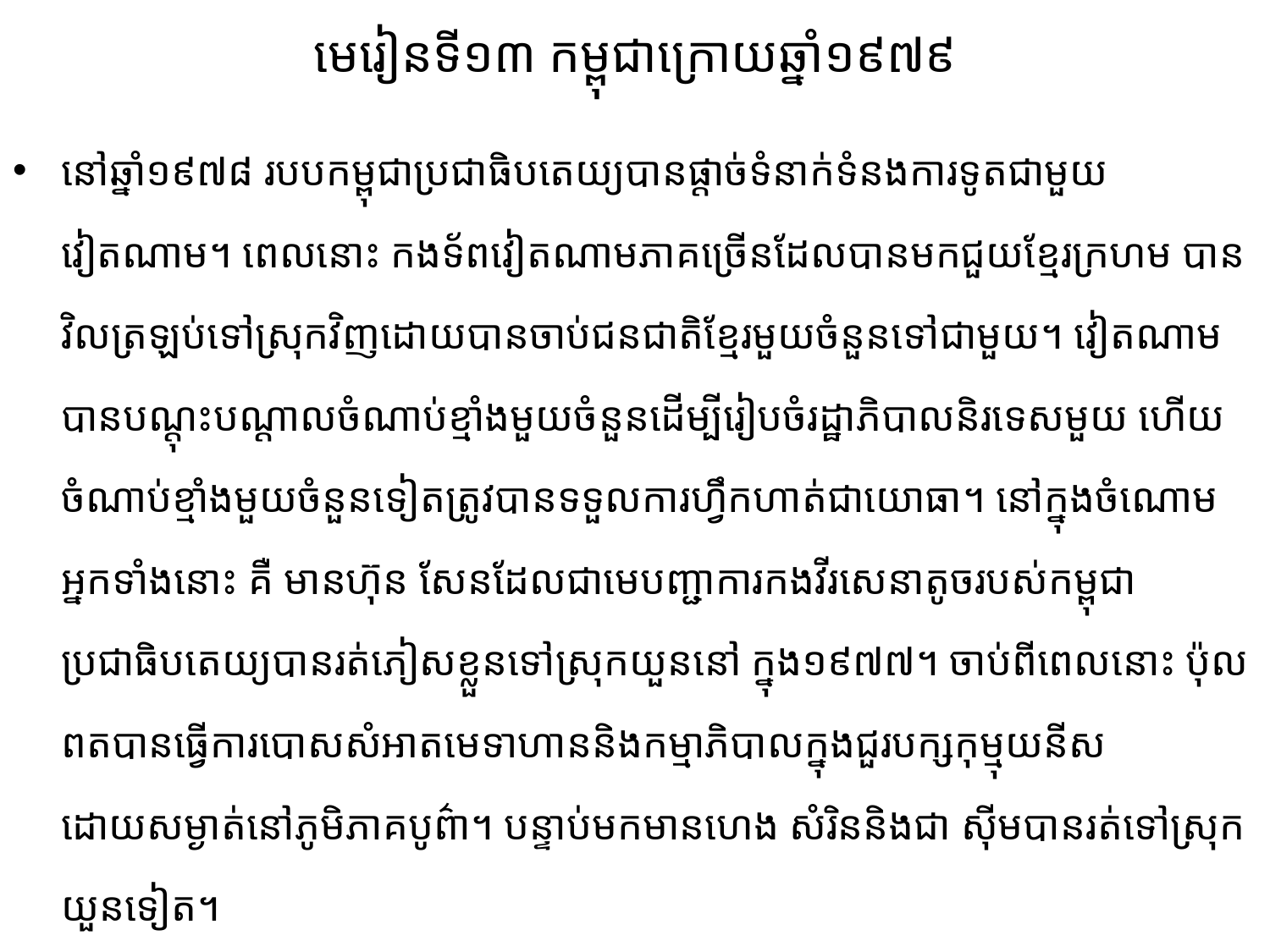

# មេរៀនទី១៣ កម្ពុជាក្រោយឆ្នាំ១៩៧៩
នៅឆ្នាំ១៩៧៨ របបកម្ពុជាប្រជាធិបតេយ្យបានផ្តាច់ទំនាក់ទំនងការទូតជាមួយវៀតណាម។ ពេលនោះ កងទ័ពវៀតណាមភាគច្រើនដែលបានមកជួយខ្មែរក្រហម បានវិលត្រឡប់ទៅស្រុកវិញដោយបានចាប់ជនជាតិ​ខ្មែរមួយចំនួនទៅជាមួយ។ វៀតណាមបានបណ្តុះបណ្តាលចំណាប់ខ្មាំងមួយចំនួនដើម្បីរៀបចំរដ្ឋាភិបាលនិរទេស​មួយ ហើយចំណាប់ខ្មាំងមួយចំនួនទៀតត្រូវបានទទួលការហ្វឹកហាត់ជាយោធា។ នៅក្នុងចំណោមអ្នកទាំងនោះ គឺ មានហ៊ុន សែនដែលជាមេបញ្ជាការកងវីរសេនាតូចរបស់កម្ពុជាប្រជាធិបតេយ្យបានរត់ភៀសខ្លួនទៅស្រុកយួននៅ ក្នុង១៩៧៧។ ចាប់ពីពេលនោះ ប៉ុល ពតបានធ្វើការបោសសំអាតមេទាហាននិងកម្មាភិបាលក្នុងជួរបក្សកុម្មុយ​នីសដោយសម្ងាត់នៅភូមិភាគបូព៌ា។ បន្ទាប់មកមានហេង សំរិននិងជា ស៊ីមបានរត់ទៅស្រុកយួនទៀត។